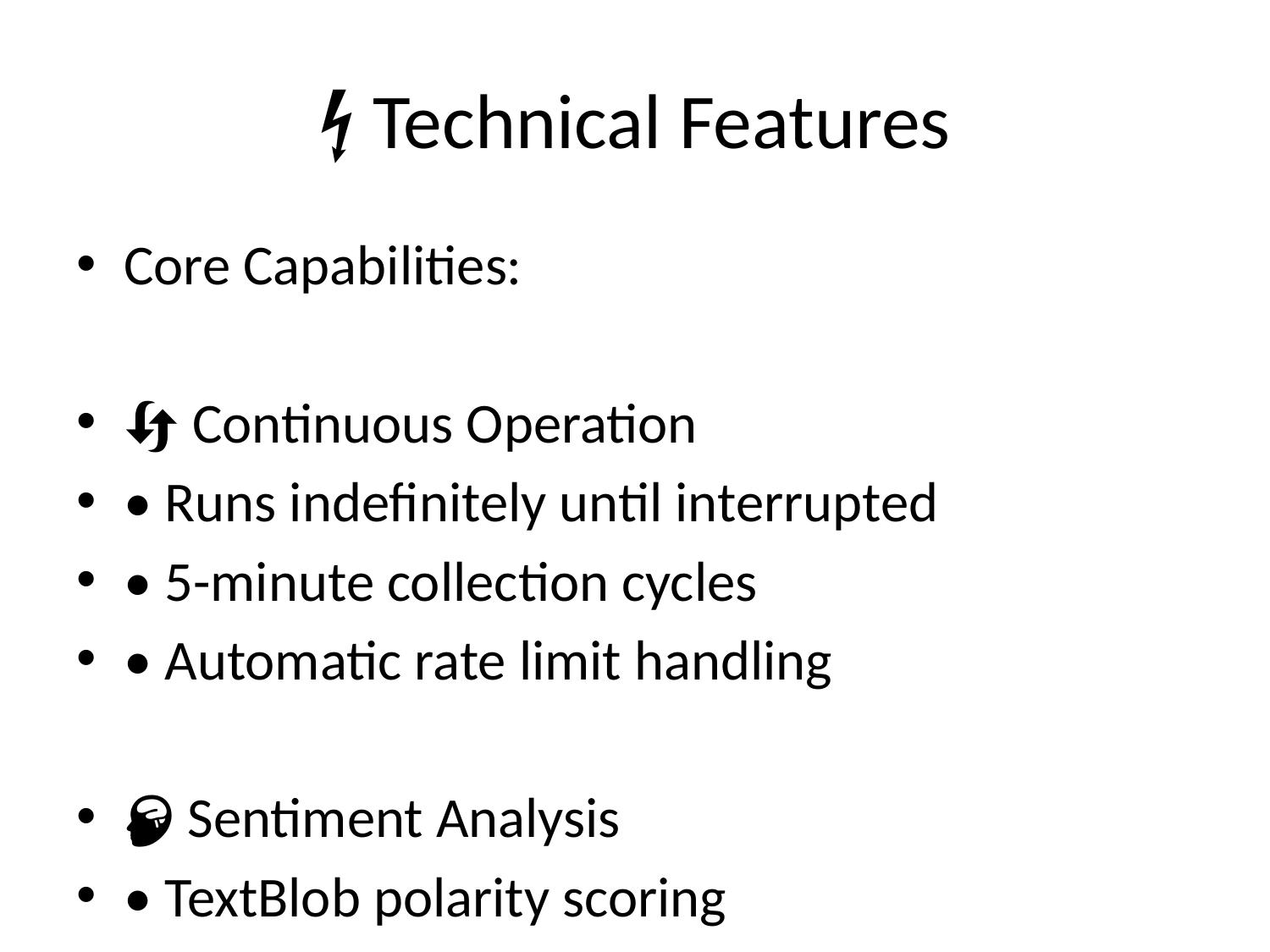

# ⚡ Technical Features
Core Capabilities:

🔄 Continuous Operation
• Runs indefinitely until interrupted
• 5-minute collection cycles
• Automatic rate limit handling

🧠 Sentiment Analysis
• TextBlob polarity scoring
• Three-class classification (Positive/Negative/Neutral)
• English language filtering

📊 Advanced Visualizations
• Static charts (PNG): Pie, Bar, Timeline
• Word clouds by sentiment
• Interactive Plotly dashboards
• Real-time data updates

🛡️ Robust Error Handling
• API rate limit management
• Graceful shutdown on interruption
• Comprehensive logging